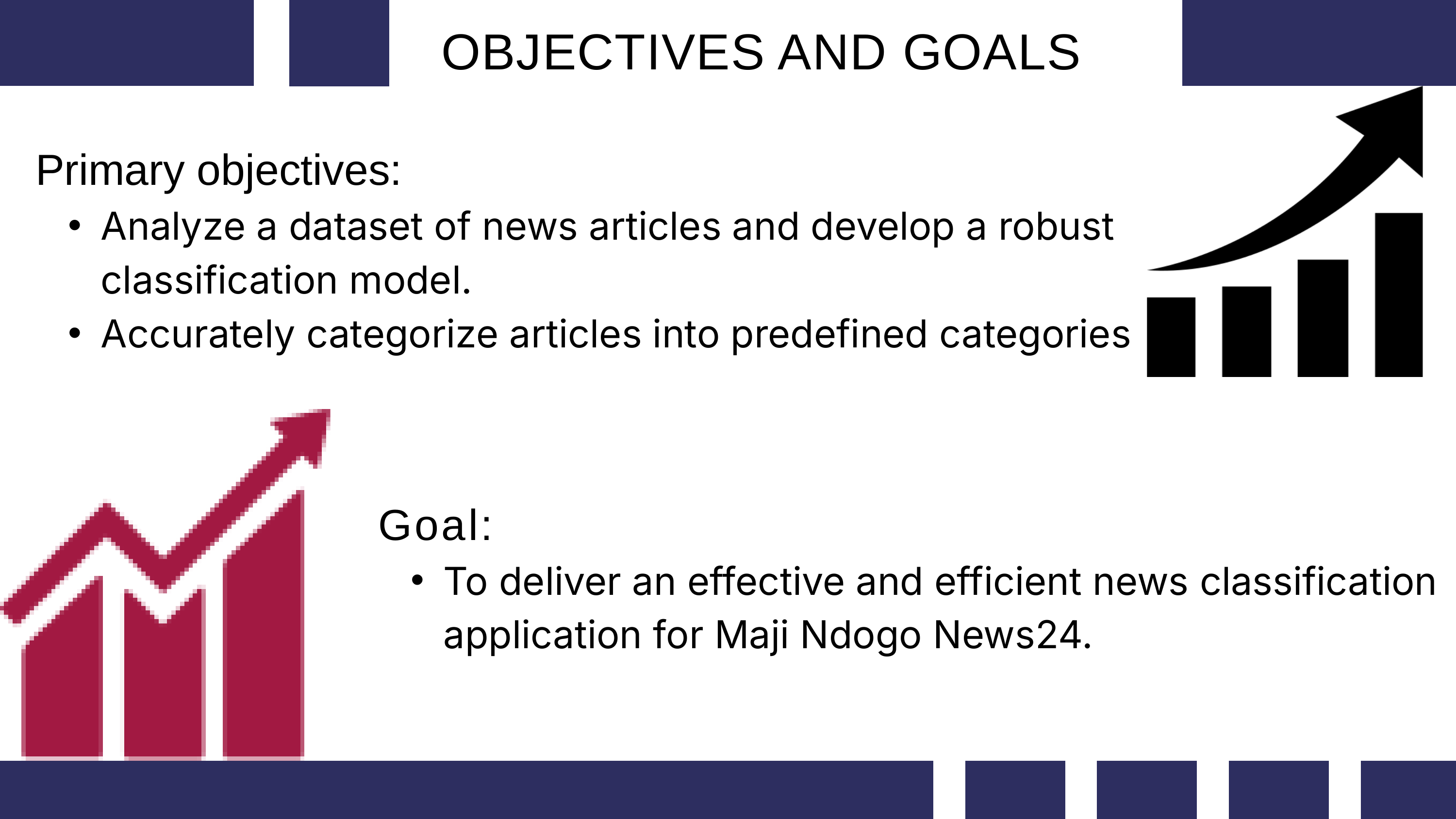

OBJECTIVES AND GOALS

Primary objectives:
Analyze a dataset of news articles and develop a robust classification model.
Accurately categorize articles into predefined categories

Goal:
To deliver an effective and efficient news classification application for Maji Ndogo News24.